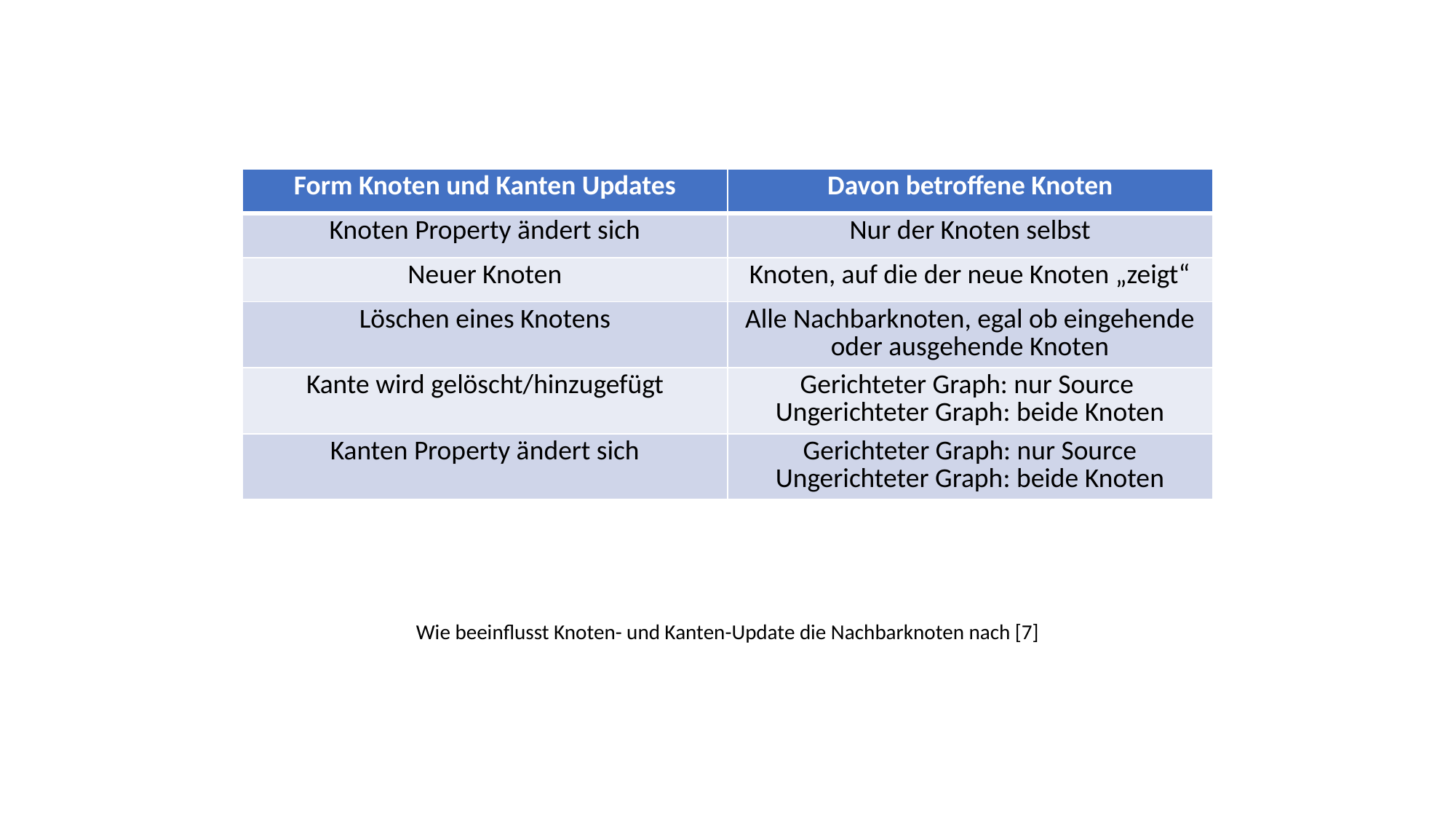

| Form Knoten und Kanten Updates | Davon betroffene Knoten |
| --- | --- |
| Knoten Property ändert sich | Nur der Knoten selbst |
| Neuer Knoten | Knoten, auf die der neue Knoten „zeigt“ |
| Löschen eines Knotens | Alle Nachbarknoten, egal ob eingehende oder ausgehende Knoten |
| Kante wird gelöscht/hinzugefügt | Gerichteter Graph: nur Source Ungerichteter Graph: beide Knoten |
| Kanten Property ändert sich | Gerichteter Graph: nur Source Ungerichteter Graph: beide Knoten |
Wie beeinflusst Knoten- und Kanten-Update die Nachbarknoten nach [7]